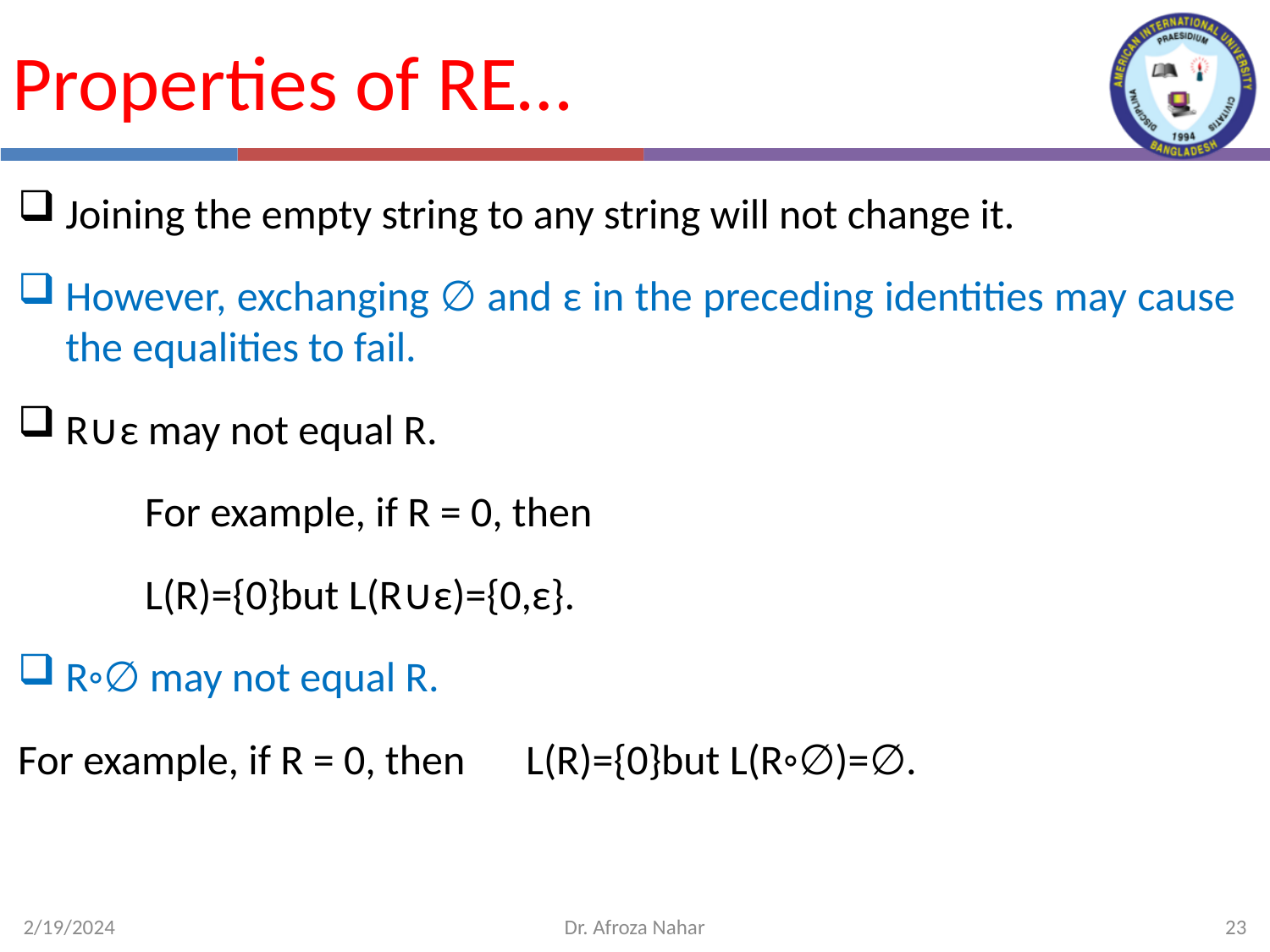

# Properties of RE…
Joining the empty string to any string will not change it.
However, exchanging ∅ and ε in the preceding identities may cause the equalities to fail.
R∪ε may not equal R.
	For example, if R = 0, then
	L(R)={0}but L(R∪ε)={0,ε}.
R◦∅ may not equal R.
For example, if R = 0, then	L(R)={0}but L(R◦∅)=∅.
2/19/2024
Dr. Afroza Nahar
23